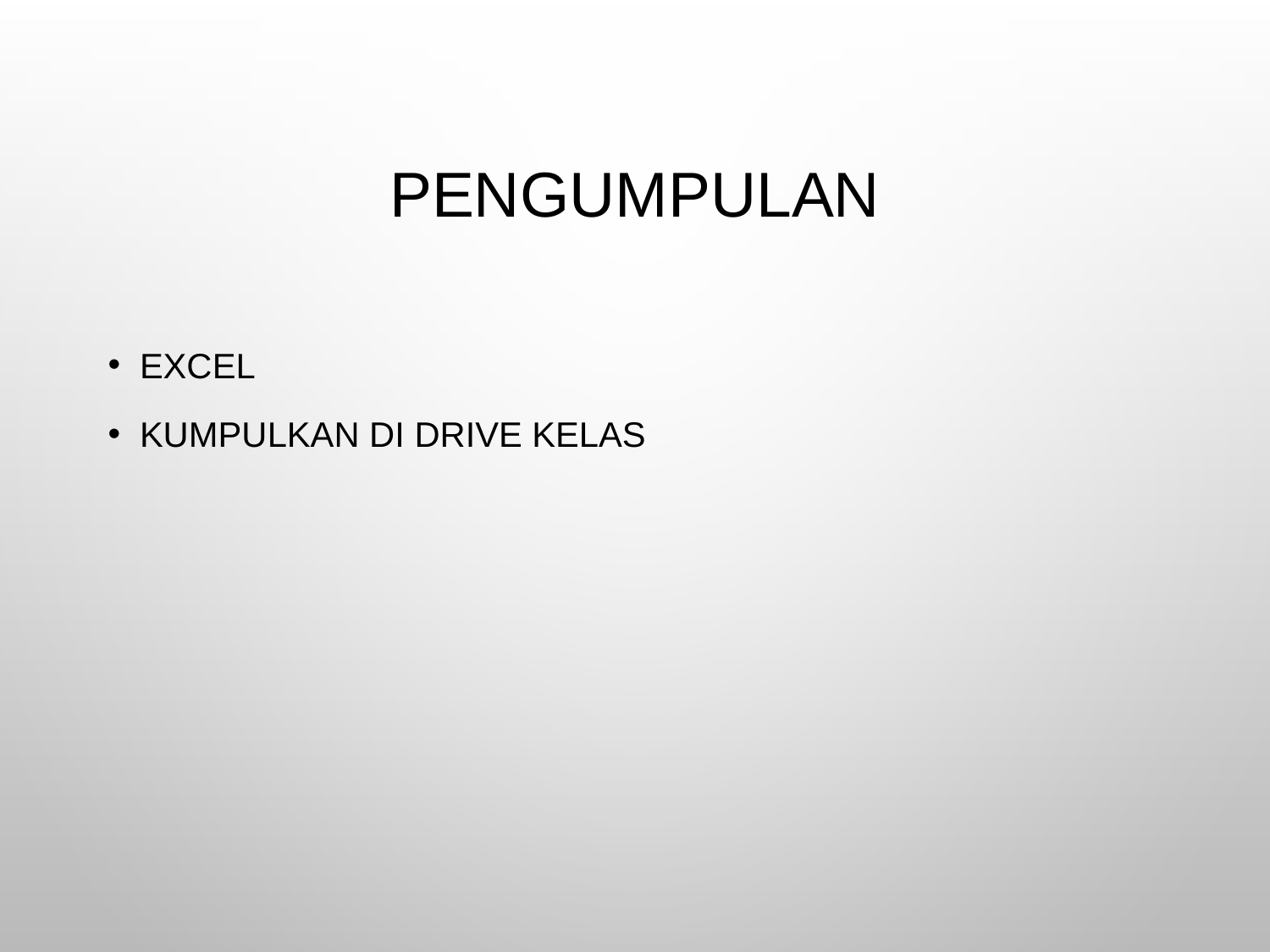

# PENGUMPULAN
Excel
Kumpulkan di drive kelas